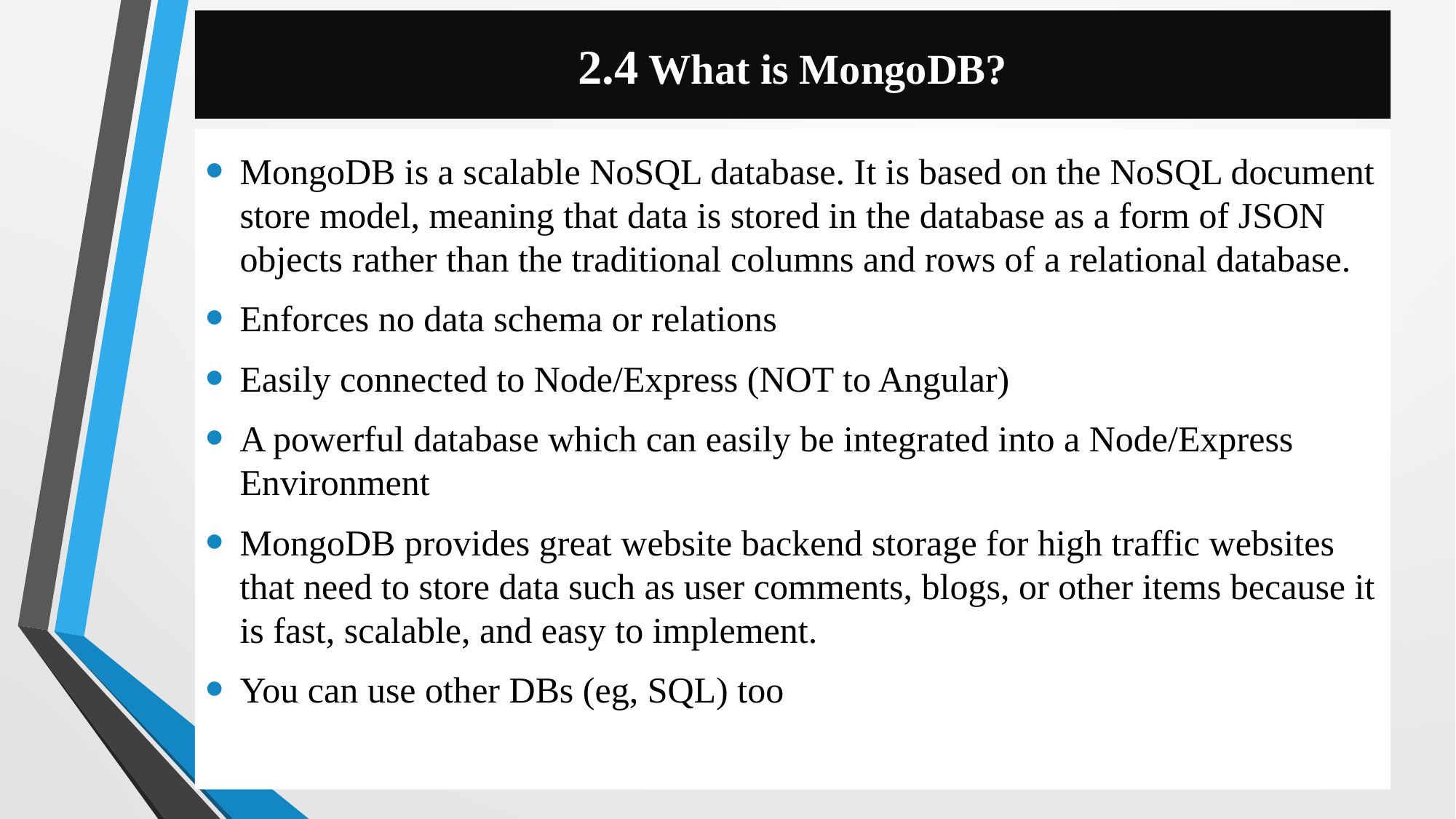

# 2.4 What is MongoDB?
MongoDB is a scalable NoSQL database. It is based on the NoSQL document store model, meaning that data is stored in the database as a form of JSON objects rather than the traditional columns and rows of a relational database.
Enforces no data schema or relations
Easily connected to Node/Express (NOT to Angular)
A powerful database which can easily be integrated into a Node/Express Environment
MongoDB provides great website backend storage for high traffic websites that need to store data such as user comments, blogs, or other items because it is fast, scalable, and easy to implement.
You can use other DBs (eg, SQL) too